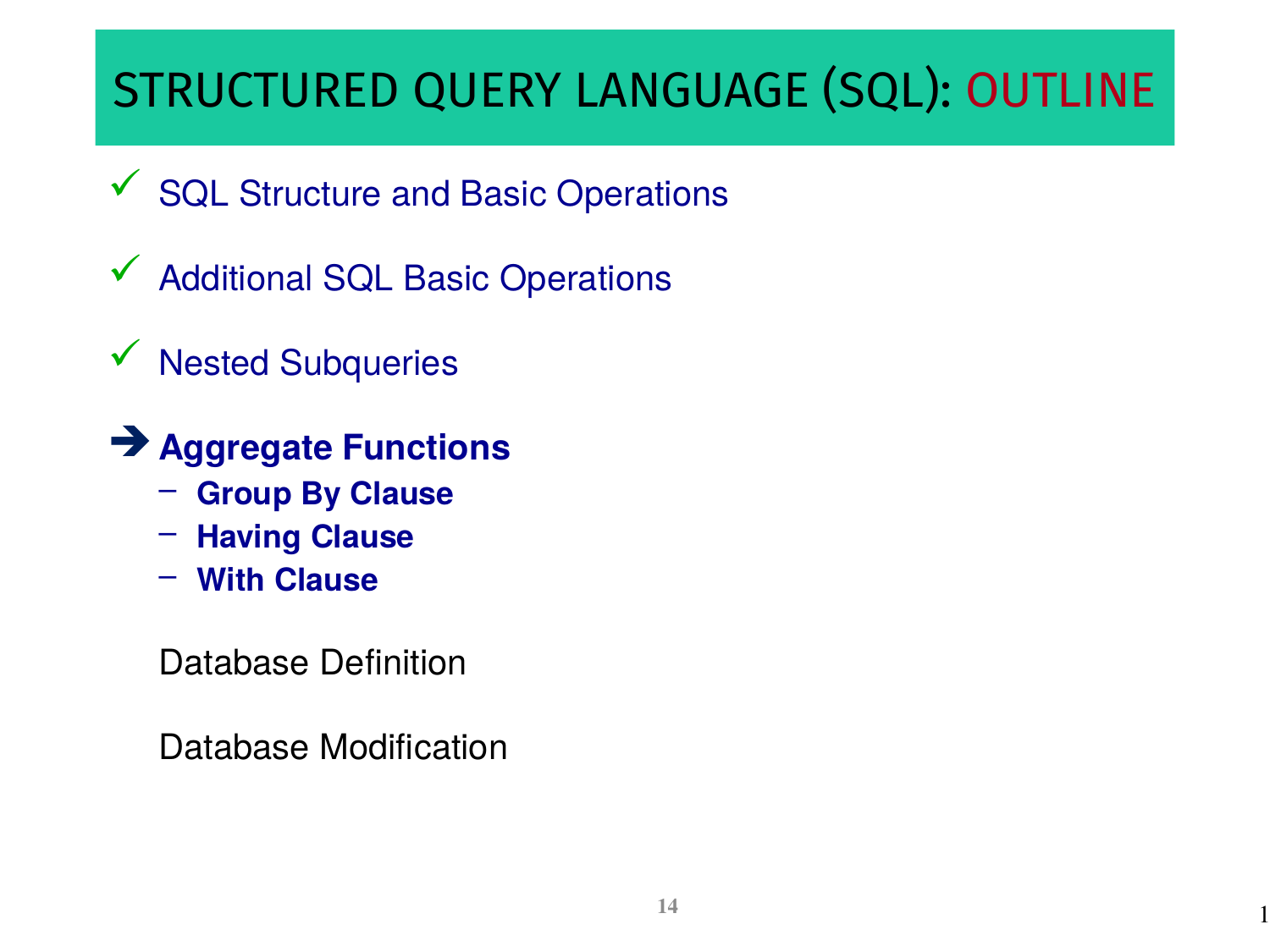

# STRUCTURED QUERY LANGUAGE (SQL): OUTLINE
SQL Structure and Basic Operations
Additional SQL Basic Operations
Nested Subqueries
Aggregate Functions
Group By Clause
Having Clause
With Clause
	Database Definition
	Database Modification
14